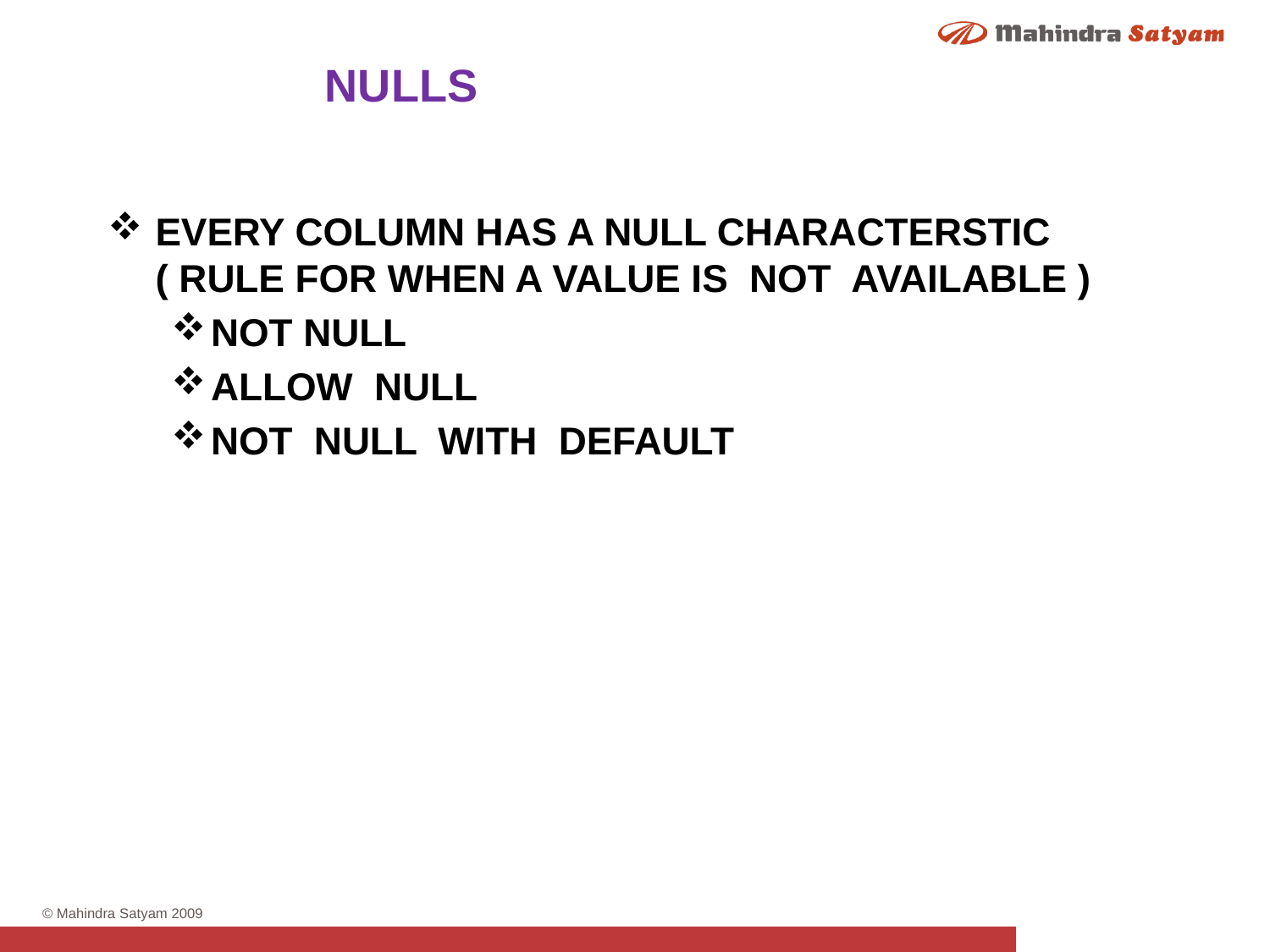

NULLS

EVERY COLUMN HAS A NULL CHARACTERSTIC ( RULE FOR WHEN A VALUE IS  NOT  AVAILABLE )
NOT NULL
ALLOW  NULL
NOT  NULL  WITH  DEFAULT